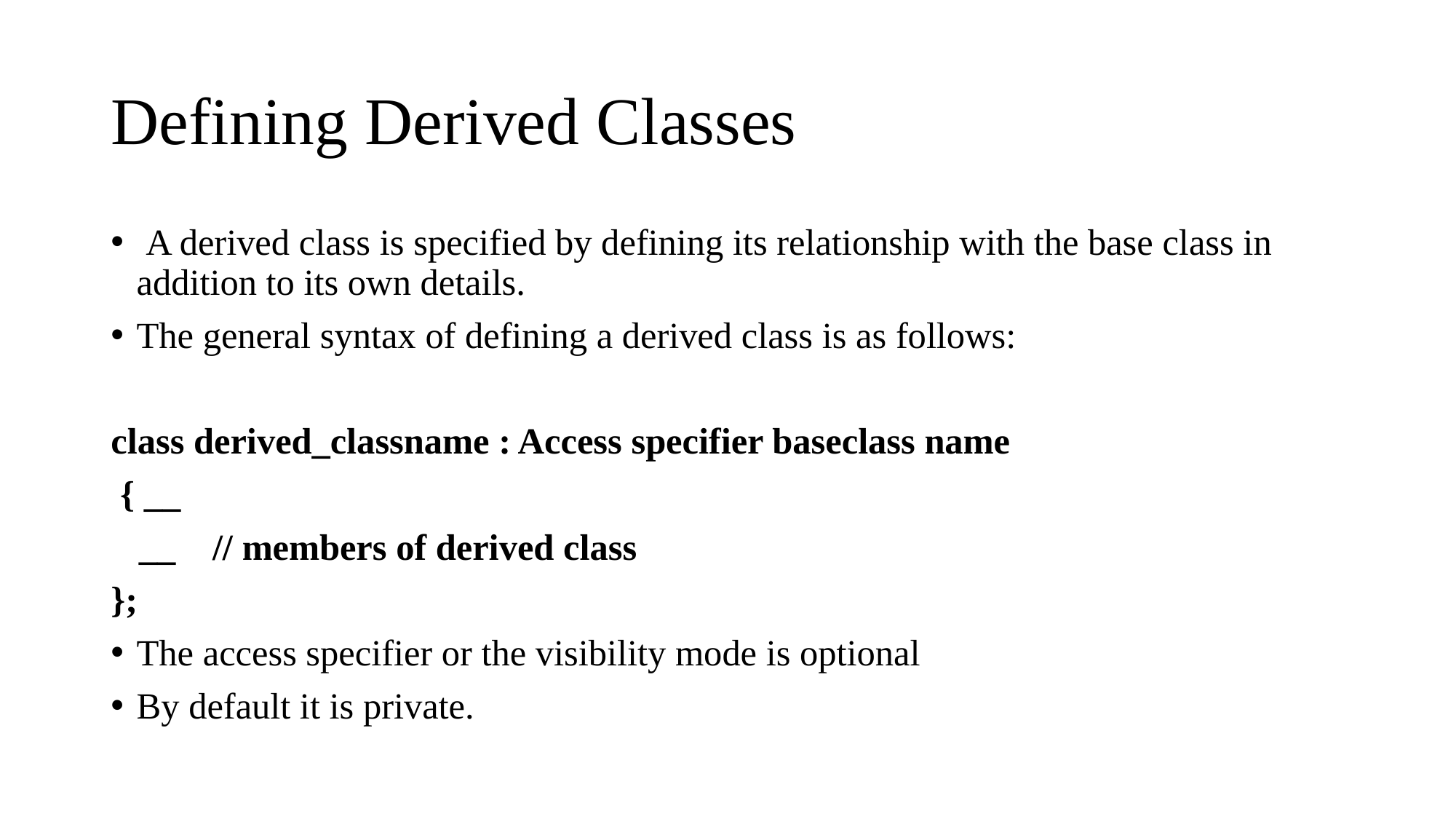

# Defining Derived Classes
 A derived class is specified by defining its relationship with the base class in addition to its own details.
The general syntax of defining a derived class is as follows:

class derived_classname : Access specifier baseclass name
 { __
   __    // members of derived class
};
The access specifier or the visibility mode is optional
By default it is private.